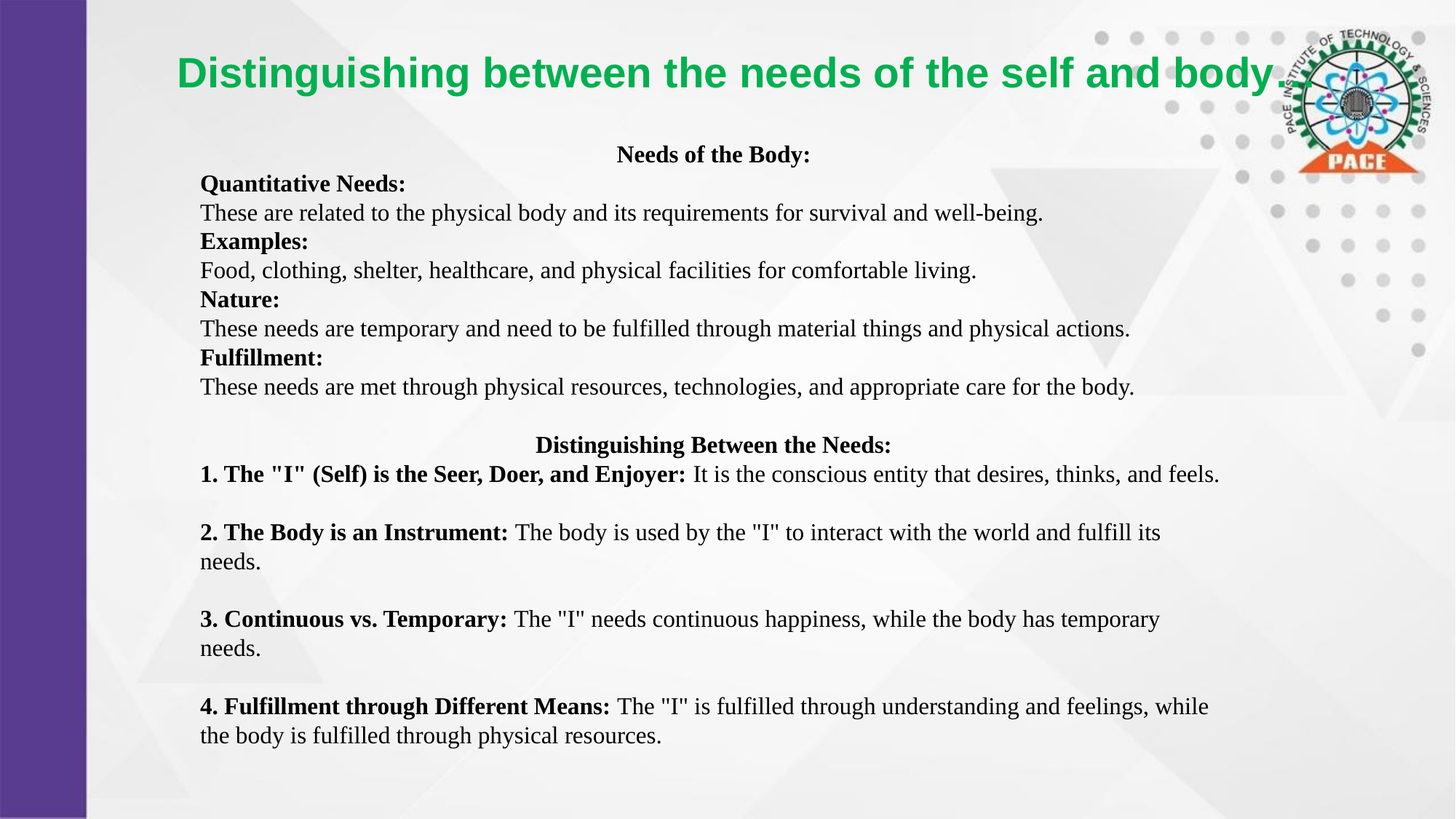

# Distinguishing between the needs of the self and body…

Needs of the Body:
Quantitative Needs:
These are related to the physical body and its requirements for survival and well-being.
Examples:
Food, clothing, shelter, healthcare, and physical facilities for comfortable living.
Nature:
These needs are temporary and need to be fulfilled through material things and physical actions.
Fulfillment:
These needs are met through physical resources, technologies, and appropriate care for the body.
Distinguishing Between the Needs:
1. The "I" (Self) is the Seer, Doer, and Enjoyer: It is the conscious entity that desires, thinks, and feels.

2. The Body is an Instrument: The body is used by the "I" to interact with the world and fulfill its needs.

3. Continuous vs. Temporary: The "I" needs continuous happiness, while the body has temporary needs.

4. Fulfillment through Different Means: The "I" is fulfilled through understanding and feelings, while the body is fulfilled through physical resources.